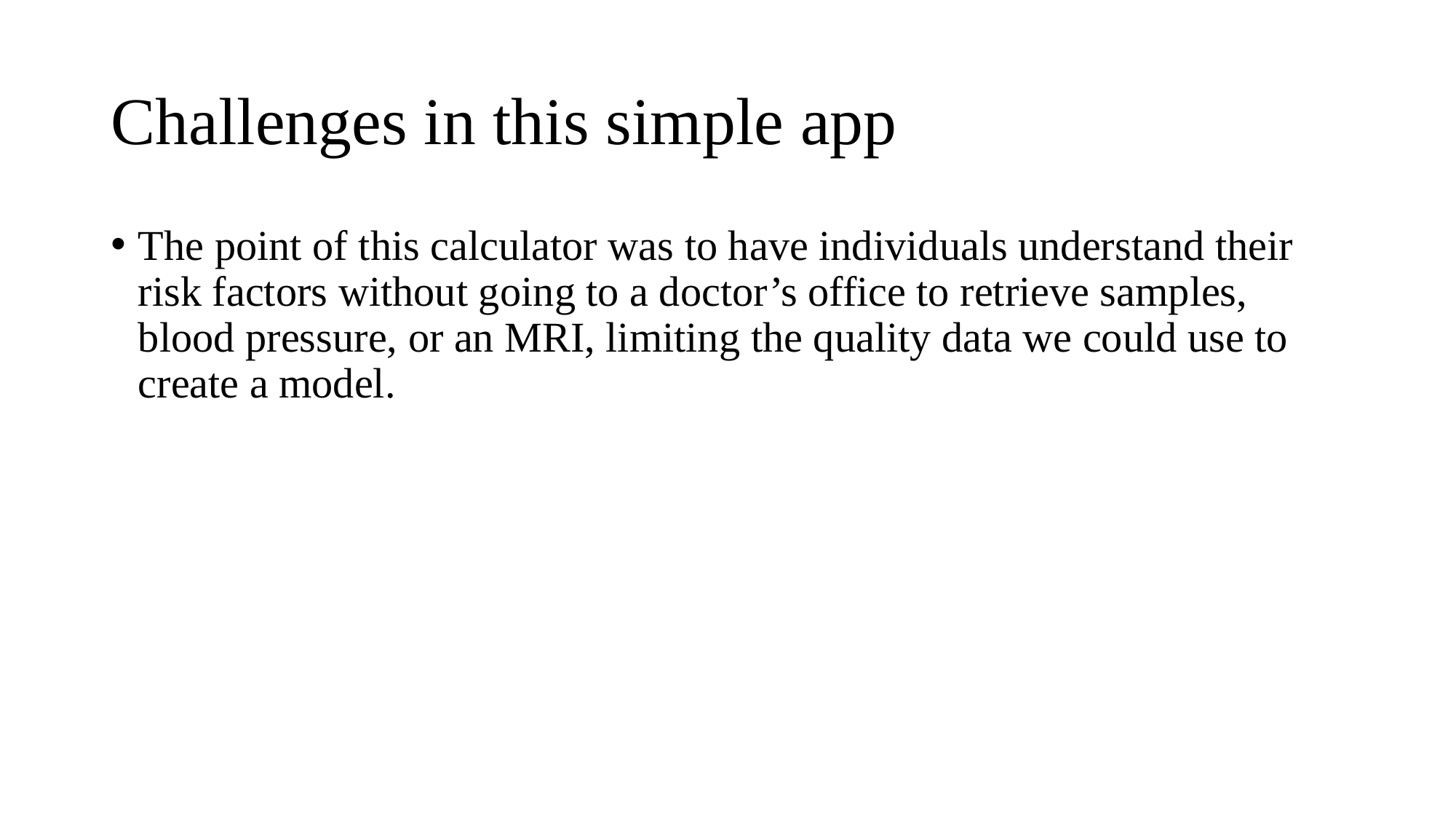

# Challenges in this simple app
The point of this calculator was to have individuals understand their risk factors without going to a doctor’s office to retrieve samples, blood pressure, or an MRI, limiting the quality data we could use to create a model.